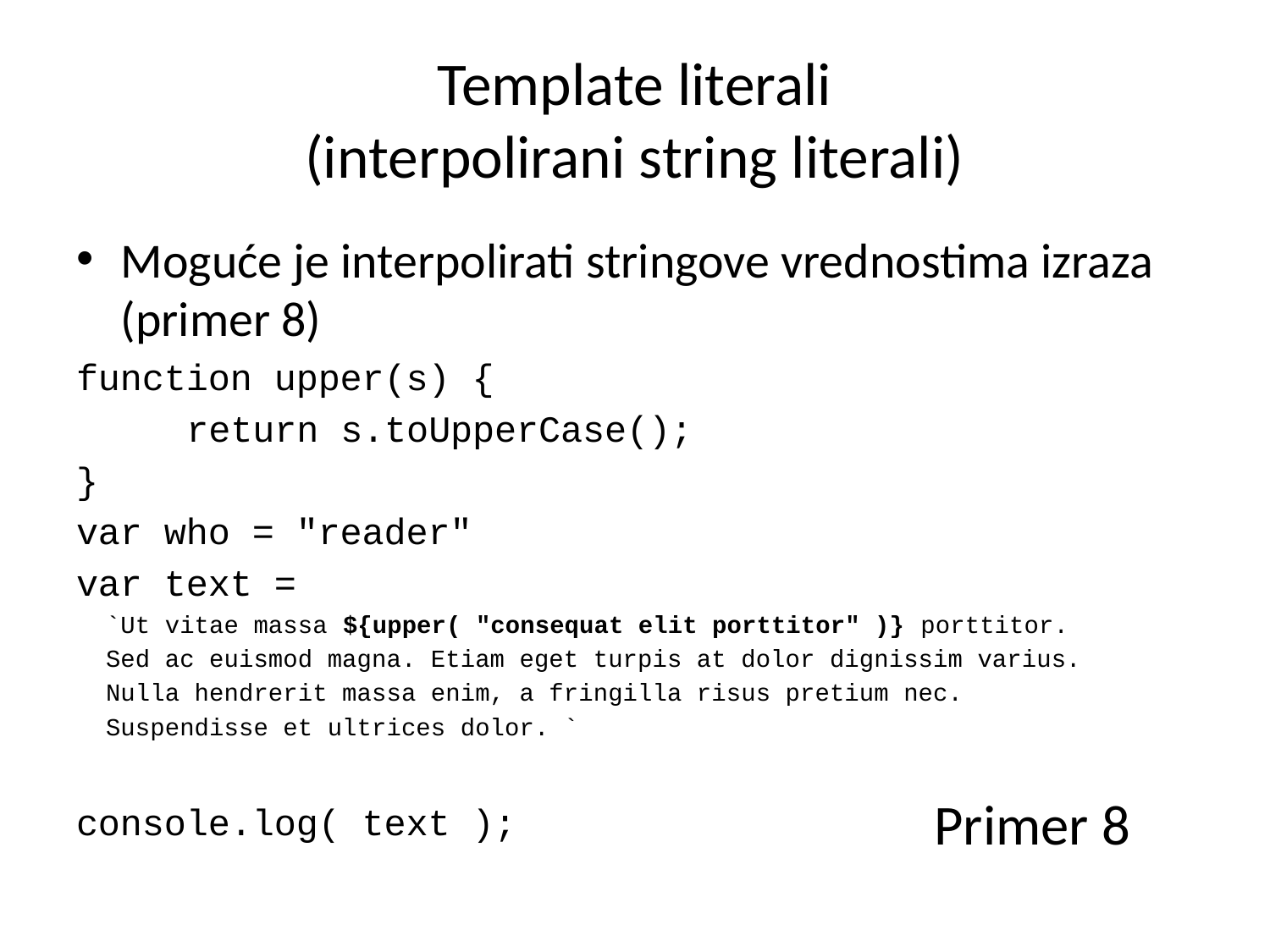

# Template literali (interpolirani string literali)
Moguće je interpolirati stringove vrednostima izraza (primer 8)
function upper(s) {
	return s.toUpperCase();
}
var who = "reader"
var text =
  `Ut vitae massa ${upper( "consequat elit porttitor" )} porttitor.
  Sed ac euismod magna. Etiam eget turpis at dolor dignissim varius.
  Nulla hendrerit massa enim, a fringilla risus pretium nec.
  Suspendisse et ultrices dolor. `

console.log( text );
Primer 8